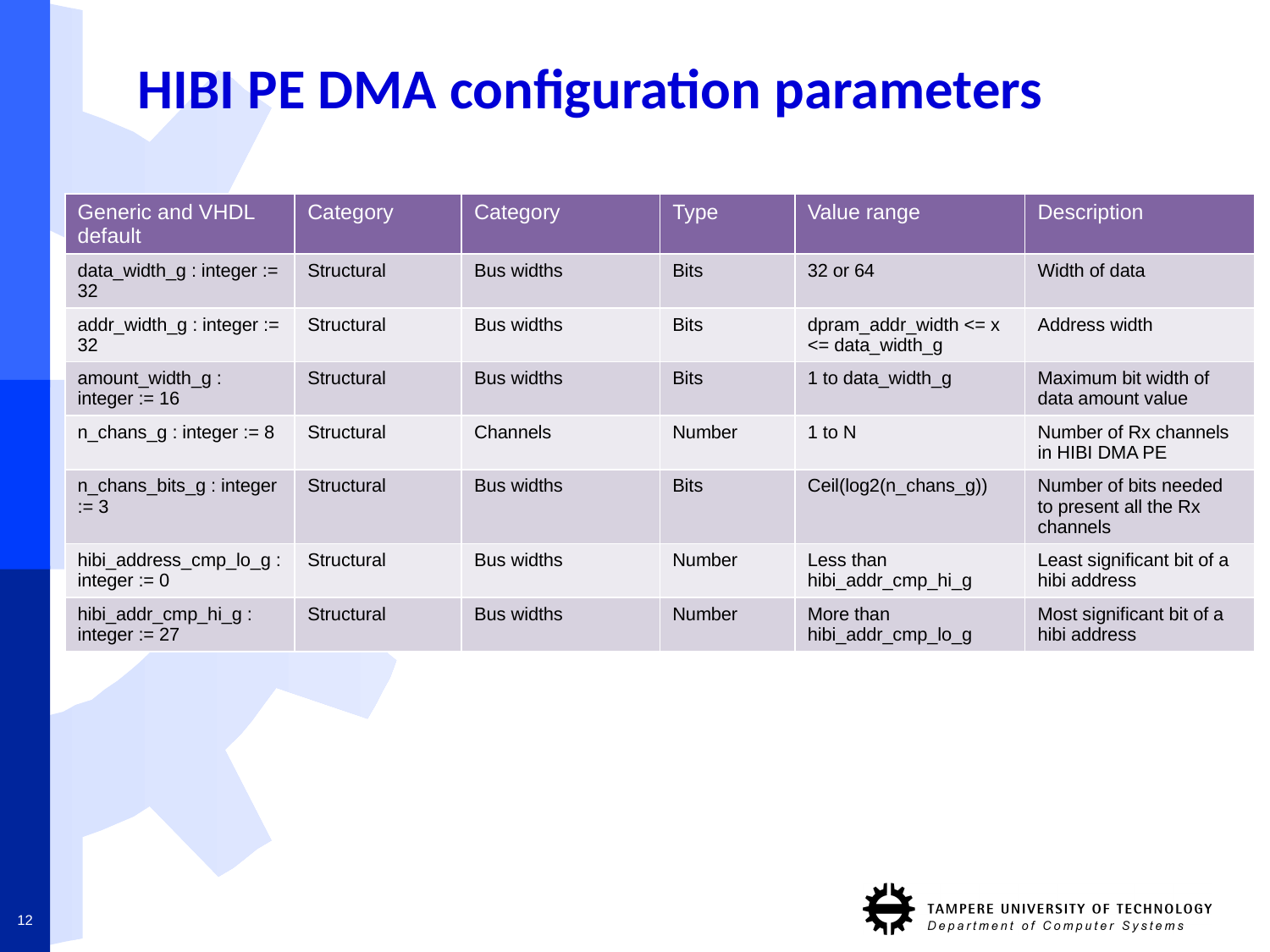

# HIBI PE DMA configuration parameters
| Generic and VHDL default | Category | Category | Type | Value range | Description |
| --- | --- | --- | --- | --- | --- |
| data\_width\_g : integer := 32 | Structural | Bus widths | Bits | 32 or 64 | Width of data |
| addr\_width\_g : integer := 32 | Structural | Bus widths | Bits | dpram\_addr\_width <= x <= data\_width\_g | Address width |
| amount\_width\_g : integer := 16 | Structural | Bus widths | Bits | 1 to data\_width\_g | Maximum bit width of data amount value |
| n\_chans\_g : integer := 8 | Structural | Channels | Number | 1 to N | Number of Rx channels in HIBI DMA PE |
| n\_chans\_bits\_g : integer := 3 | Structural | Bus widths | Bits | Ceil(log2(n\_chans\_g)) | Number of bits needed to present all the Rx channels |
| hibi\_address\_cmp\_lo\_g : integer := 0 | Structural | Bus widths | Number | Less than hibi\_addr\_cmp\_hi\_g | Least significant bit of a hibi address |
| hibi\_addr\_cmp\_hi\_g : integer := 27 | Structural | Bus widths | Number | More than hibi\_addr\_cmp\_lo\_g | Most significant bit of a hibi address |
12